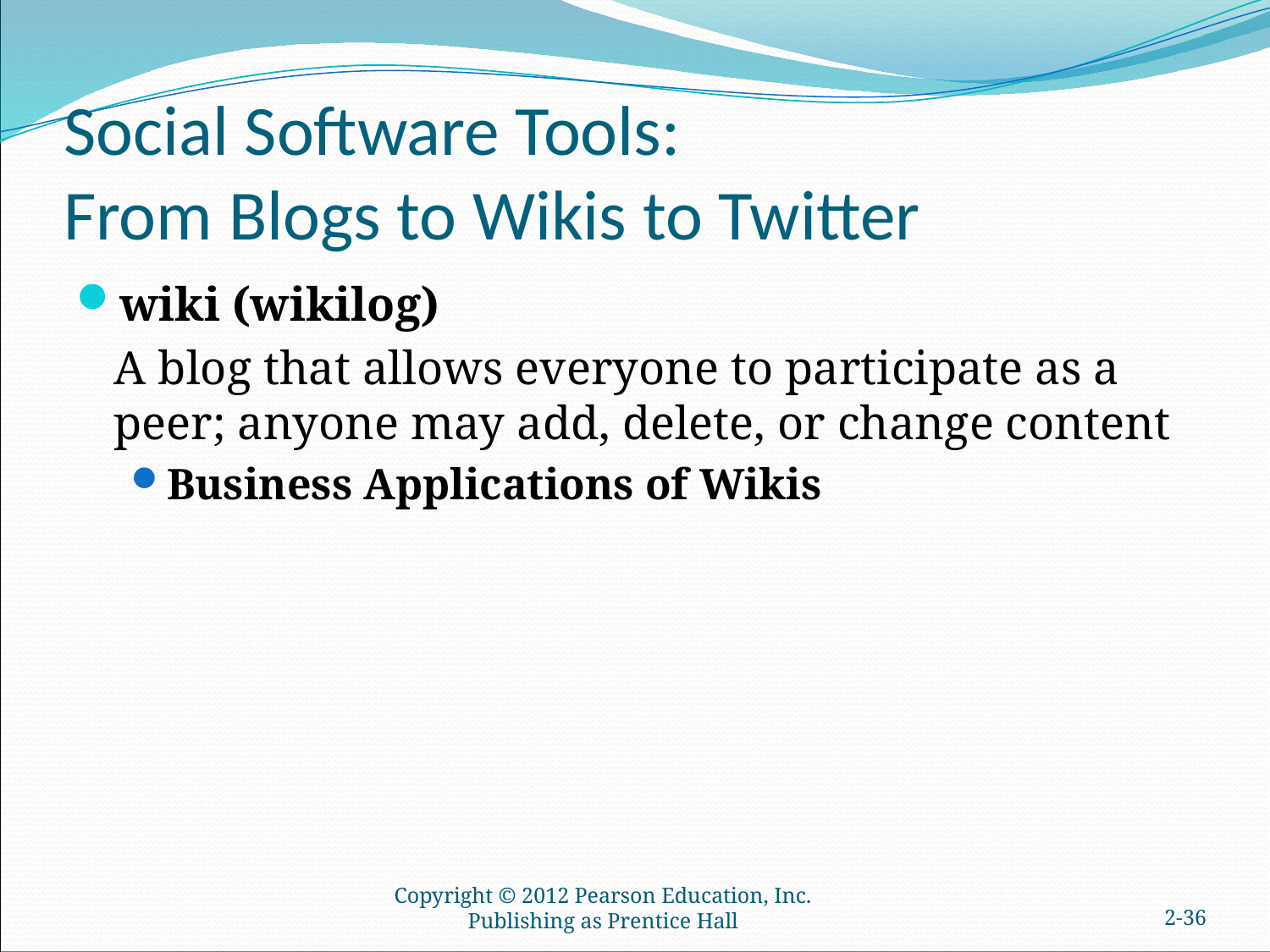

# Social Software Tools: From Blogs to Wikis to Twitter
wiki (wikilog)
	A blog that allows everyone to participate as a peer; anyone may add, delete, or change content
Business Applications of Wikis
Copyright © 2012 Pearson Education, Inc. Publishing as Prentice Hall
2-36